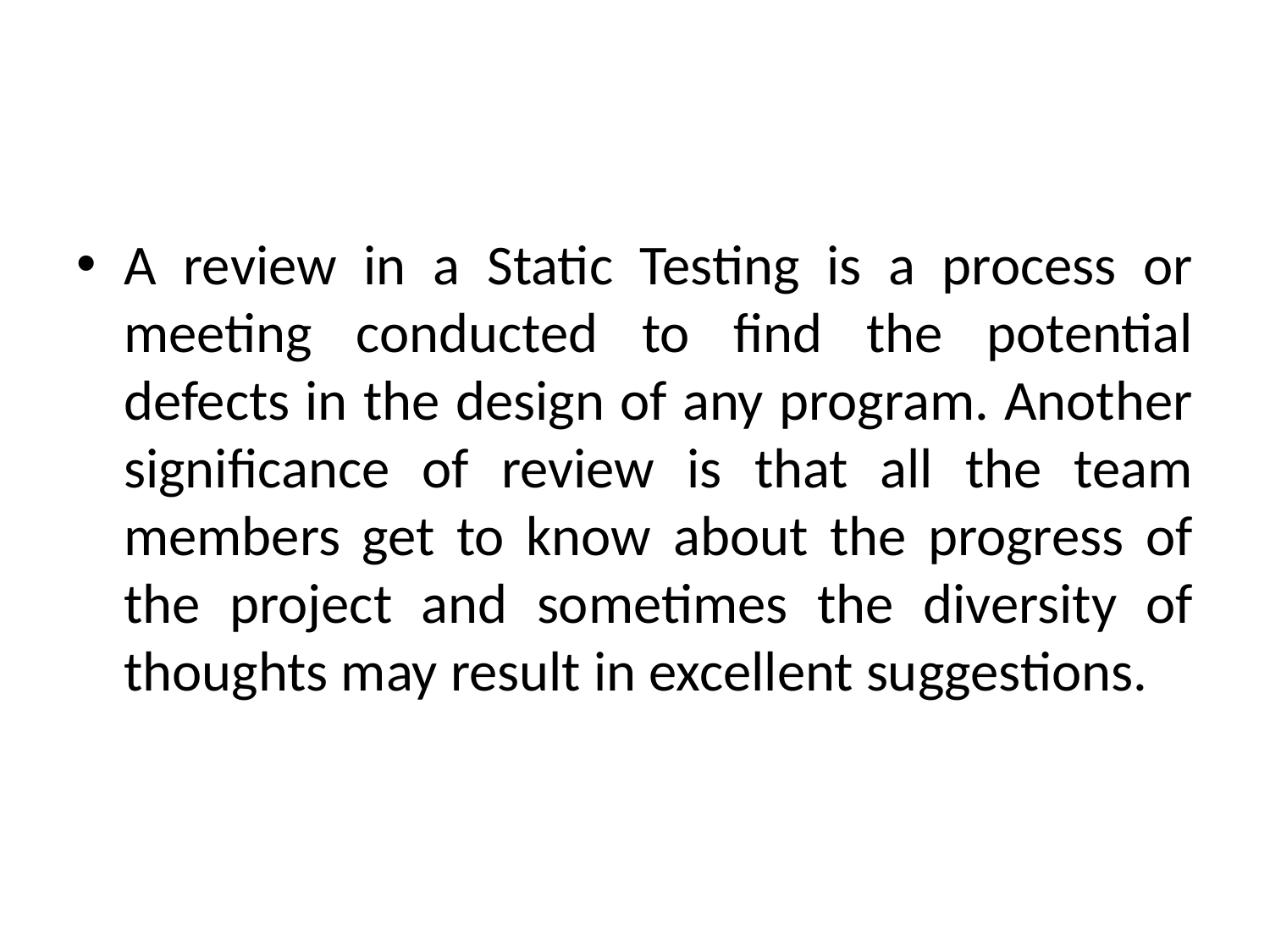

#
A review in a Static Testing is a process or meeting conducted to find the potential defects in the design of any program. Another significance of review is that all the team members get to know about the progress of the project and sometimes the diversity of thoughts may result in excellent suggestions.